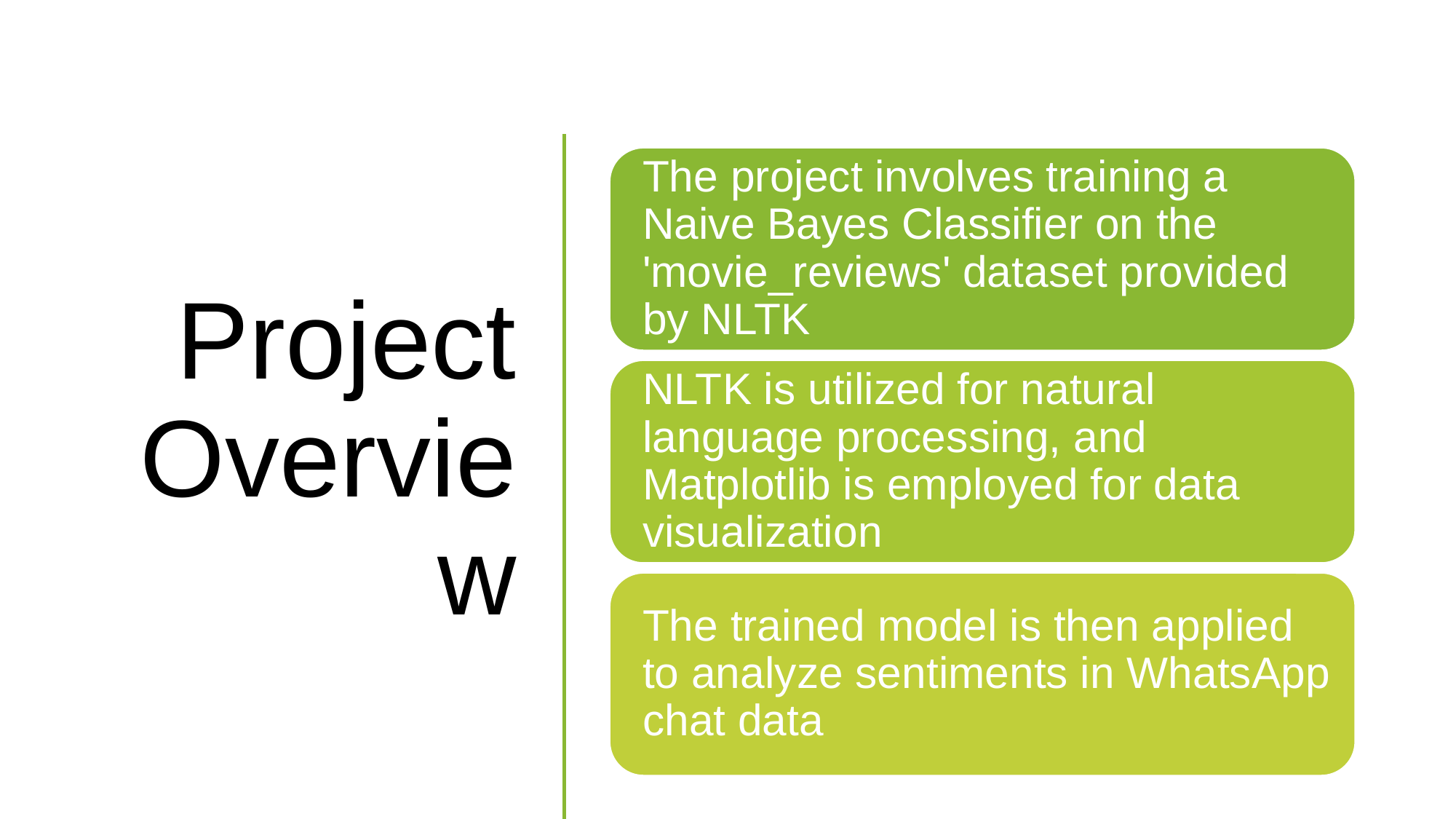

# Project Overview
The project involves training a Naive Bayes Classifier on the 'movie_reviews' dataset provided by NLTK
NLTK is utilized for natural language processing, and Matplotlib is employed for data visualization
The trained model is then applied to analyze sentiments in WhatsApp chat data